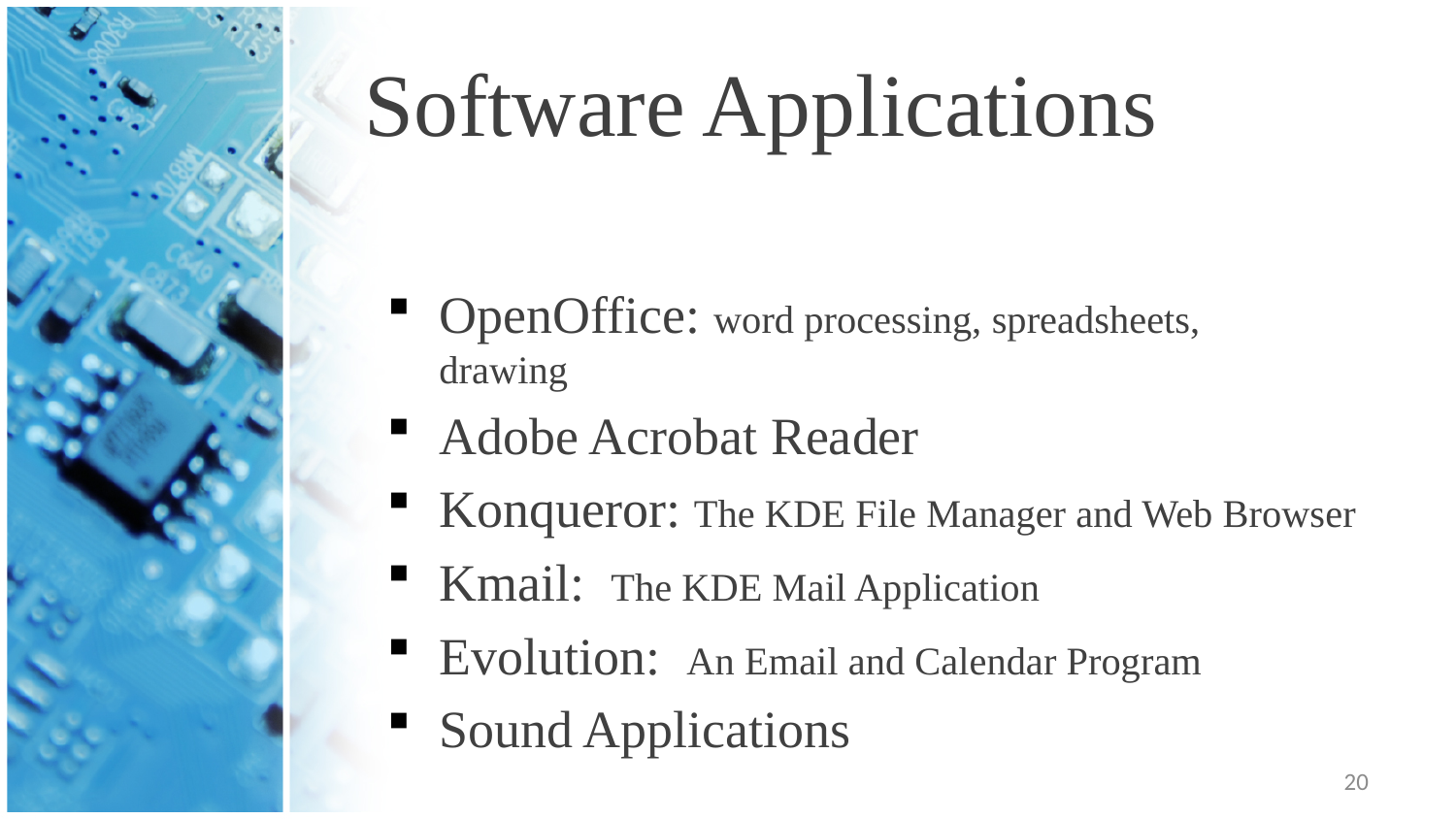

# Software Applications
OpenOffice: word processing, spreadsheets,  	drawing
Adobe Acrobat Reader
Konqueror: The KDE File Manager and Web Browser
Kmail:  The KDE Mail Application
Evolution:  An Email and Calendar Program
Sound Applications
20